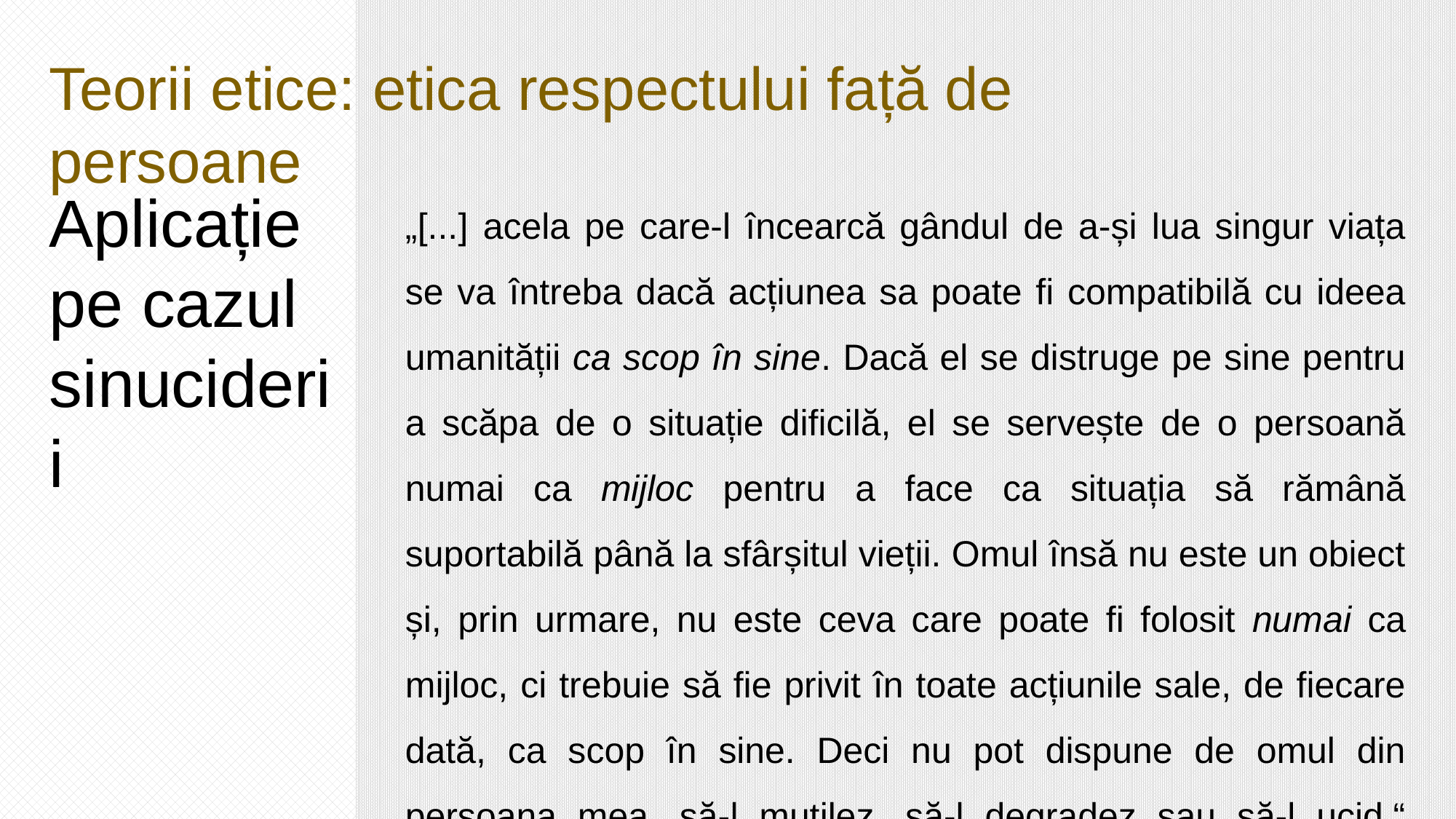

Teorii etice: etica respectului față de persoane
Aplicație pe cazul sinuciderii
„[...] acela pe care-l încearcă gândul de a-și lua singur viața se va întreba dacă acțiunea sa poate fi compatibilă cu ideea umanității ca scop în sine. Dacă el se distruge pe sine pentru a scăpa de o situație dificilă, el se servește de o persoană numai ca mijloc pentru a face ca situația să rămână suportabilă până la sfârșitul vieții. Omul însă nu este un obiect și, prin urmare, nu este ceva care poate fi folosit numai ca mijloc, ci trebuie să fie privit în toate acțiunile sale, de fiecare dată, ca scop în sine. Deci nu pot dispune de omul din persoana mea, să-l mutilez, să-l degradez sau să-l ucid.“ (Kant 2007, 75-6)